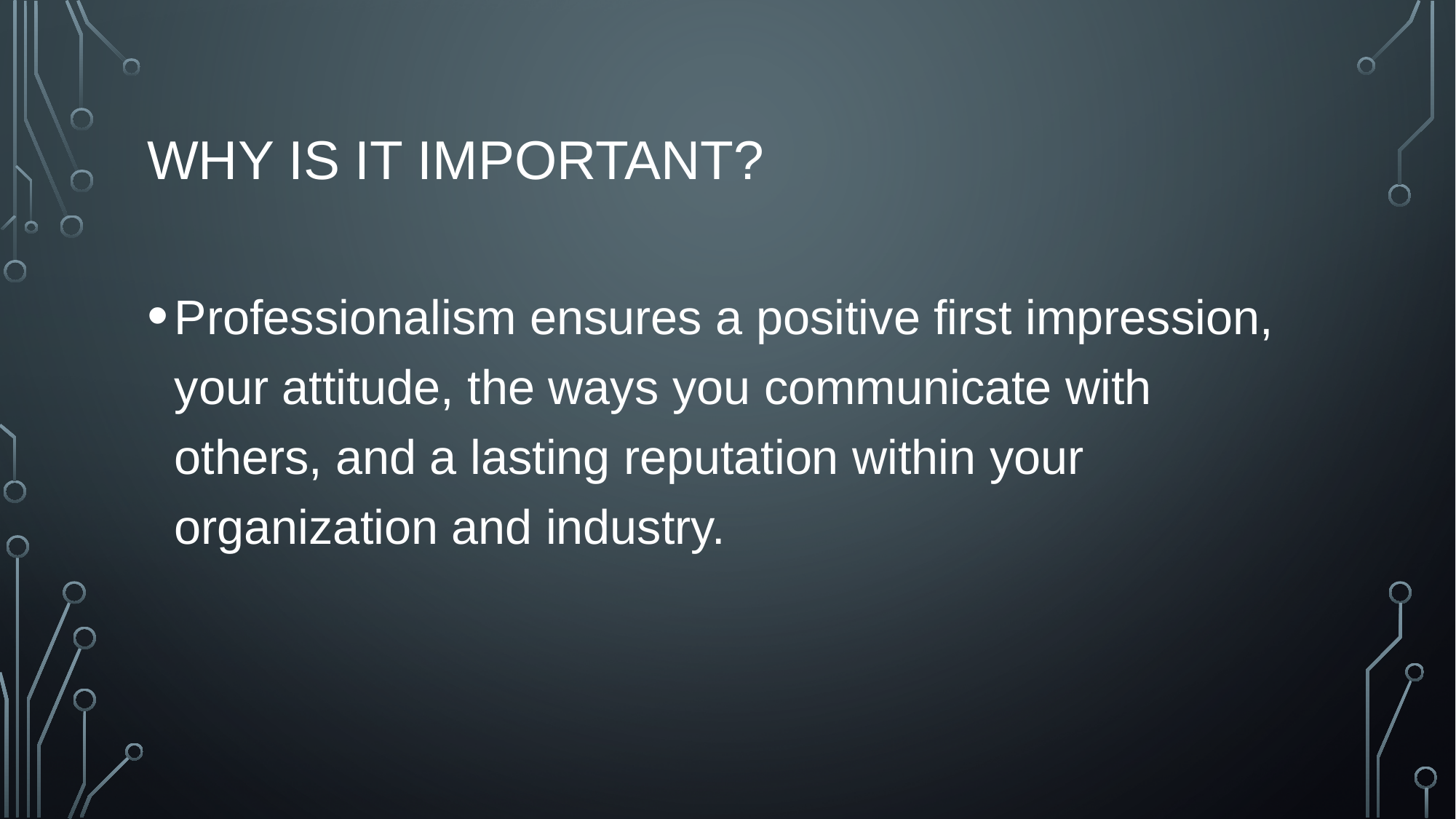

# Why is it important?
Professionalism ensures a positive first impression, your attitude, the ways you communicate with others, and a lasting reputation within your organization and industry.